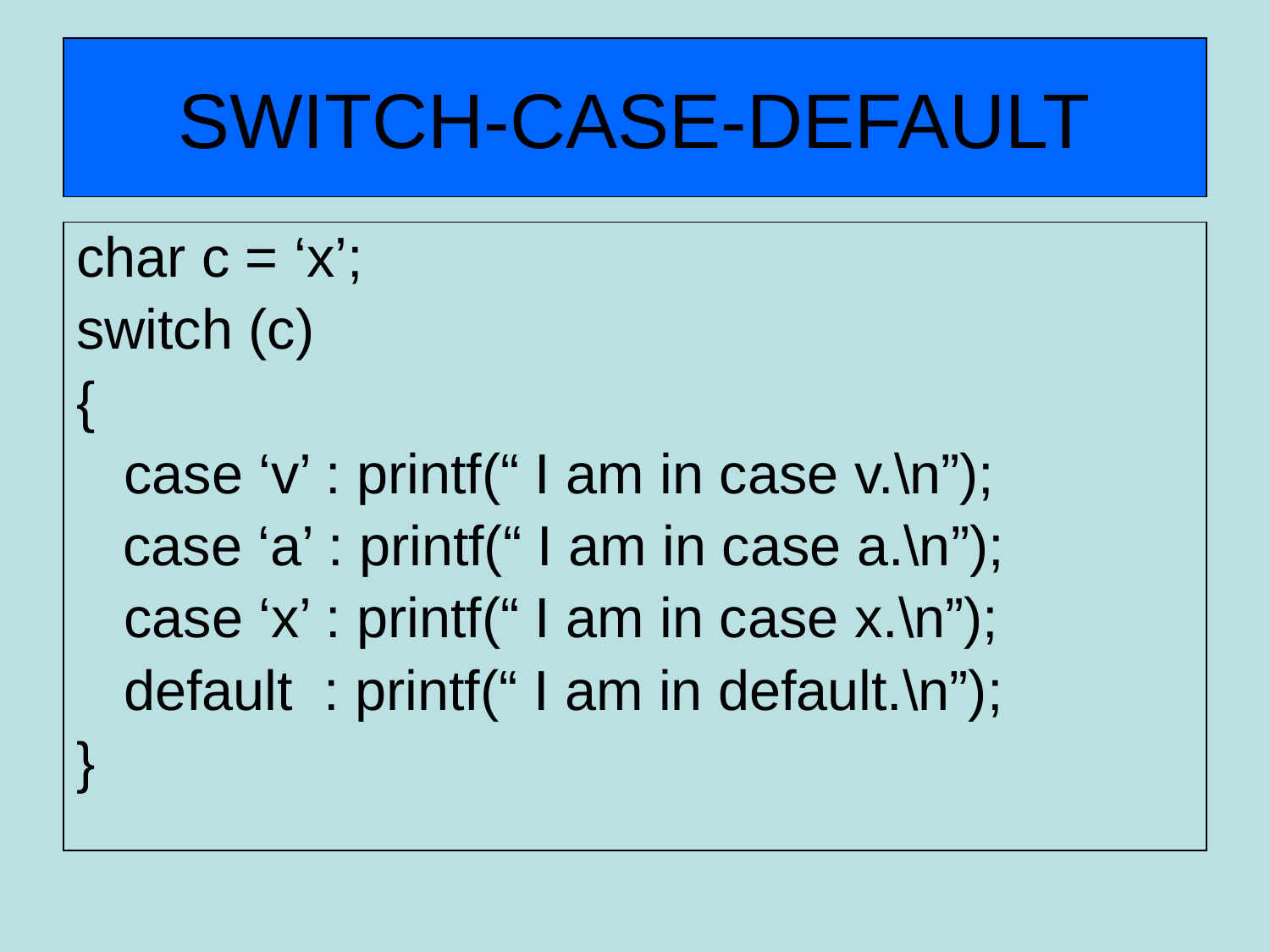

# SWITCH-CASE-DEFAULT
char c = ‘x’;
switch (c)
{
	case ‘v’ : printf(“ I am in case v.\n”);
   case ‘a’ : printf(“ I am in case a.\n”);
	case ‘x’ : printf(“ I am in case x.\n”);
	default  : printf(“ I am in default.\n”);
}